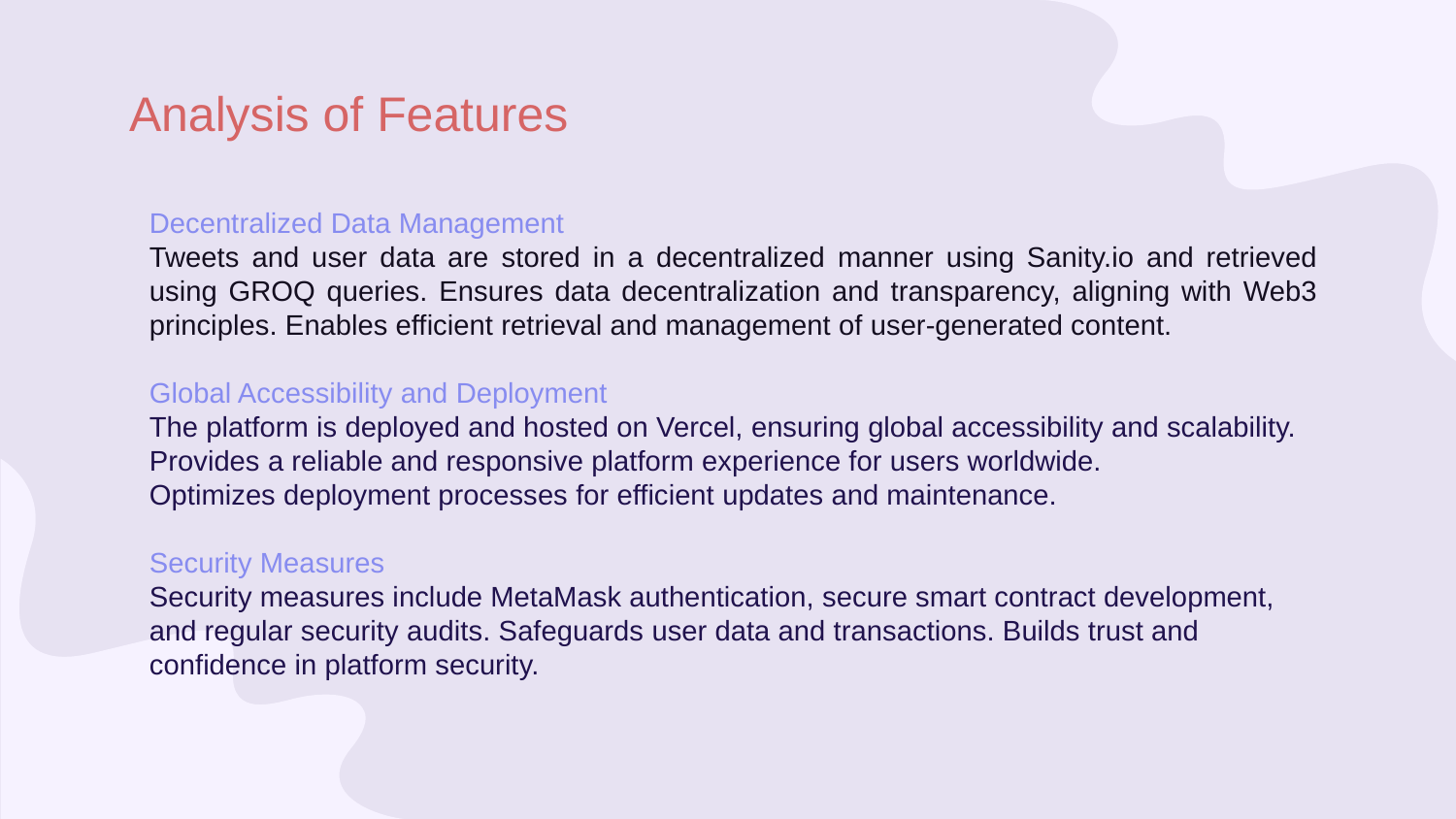

# Analysis of Features
Decentralized Data Management
Tweets and user data are stored in a decentralized manner using Sanity.io and retrieved using GROQ queries. Ensures data decentralization and transparency, aligning with Web3 principles. Enables efficient retrieval and management of user-generated content.

Global Accessibility and Deployment
The platform is deployed and hosted on Vercel, ensuring global accessibility and scalability.
Provides a reliable and responsive platform experience for users worldwide.
Optimizes deployment processes for efficient updates and maintenance.

Security Measures
Security measures include MetaMask authentication, secure smart contract development, and regular security audits. Safeguards user data and transactions. Builds trust and confidence in platform security.